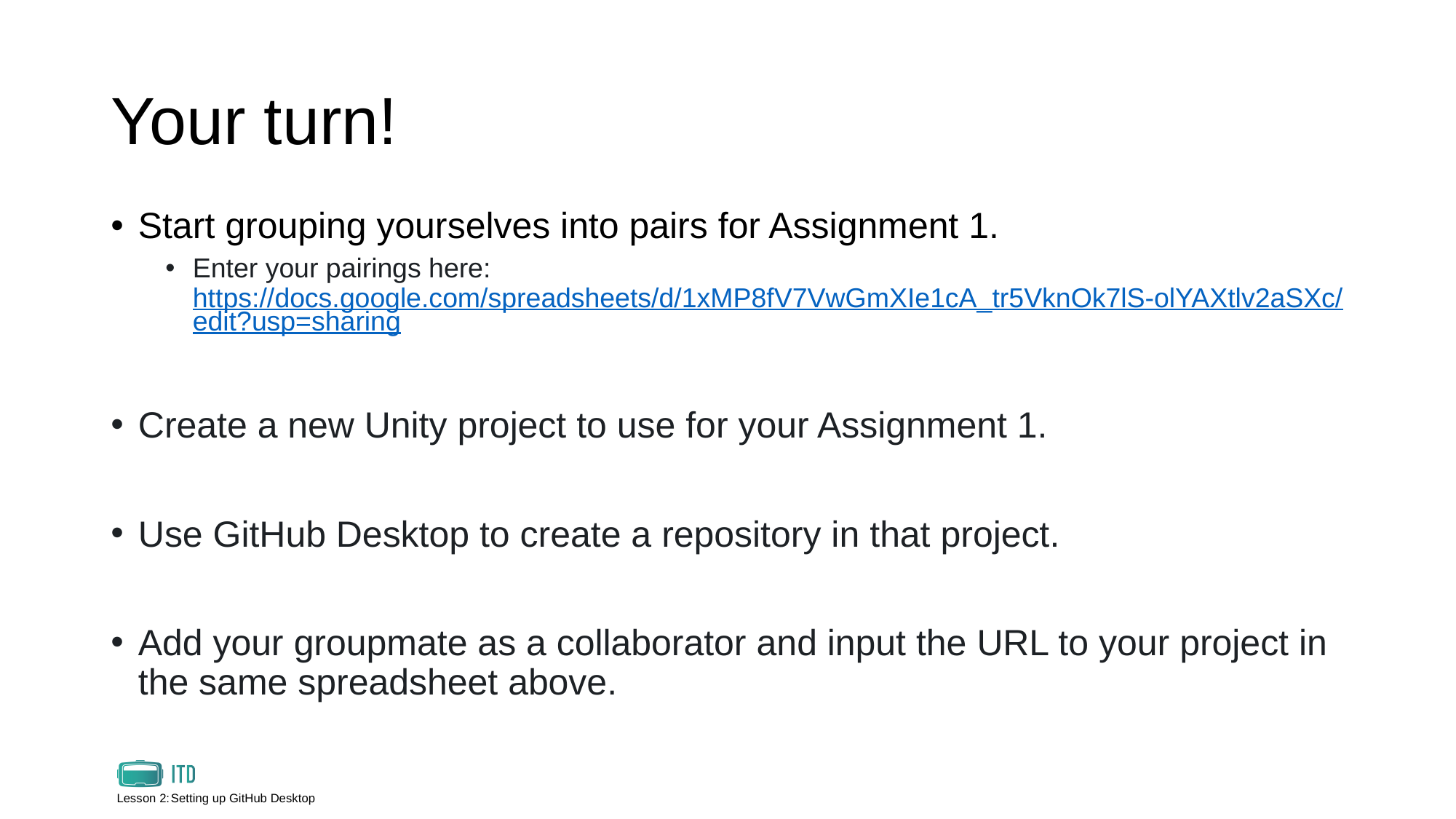

# Your turn!
Start grouping yourselves into pairs for Assignment 1.
Enter your pairings here: https://docs.google.com/spreadsheets/d/1xMP8fV7VwGmXIe1cA_tr5VknOk7lS-olYAXtlv2aSXc/edit?usp=sharing

Create a new Unity project to use for your Assignment 1.

Use GitHub Desktop to create a repository in that project.

Add your groupmate as a collaborator and input the URL to your project in the same spreadsheet above.